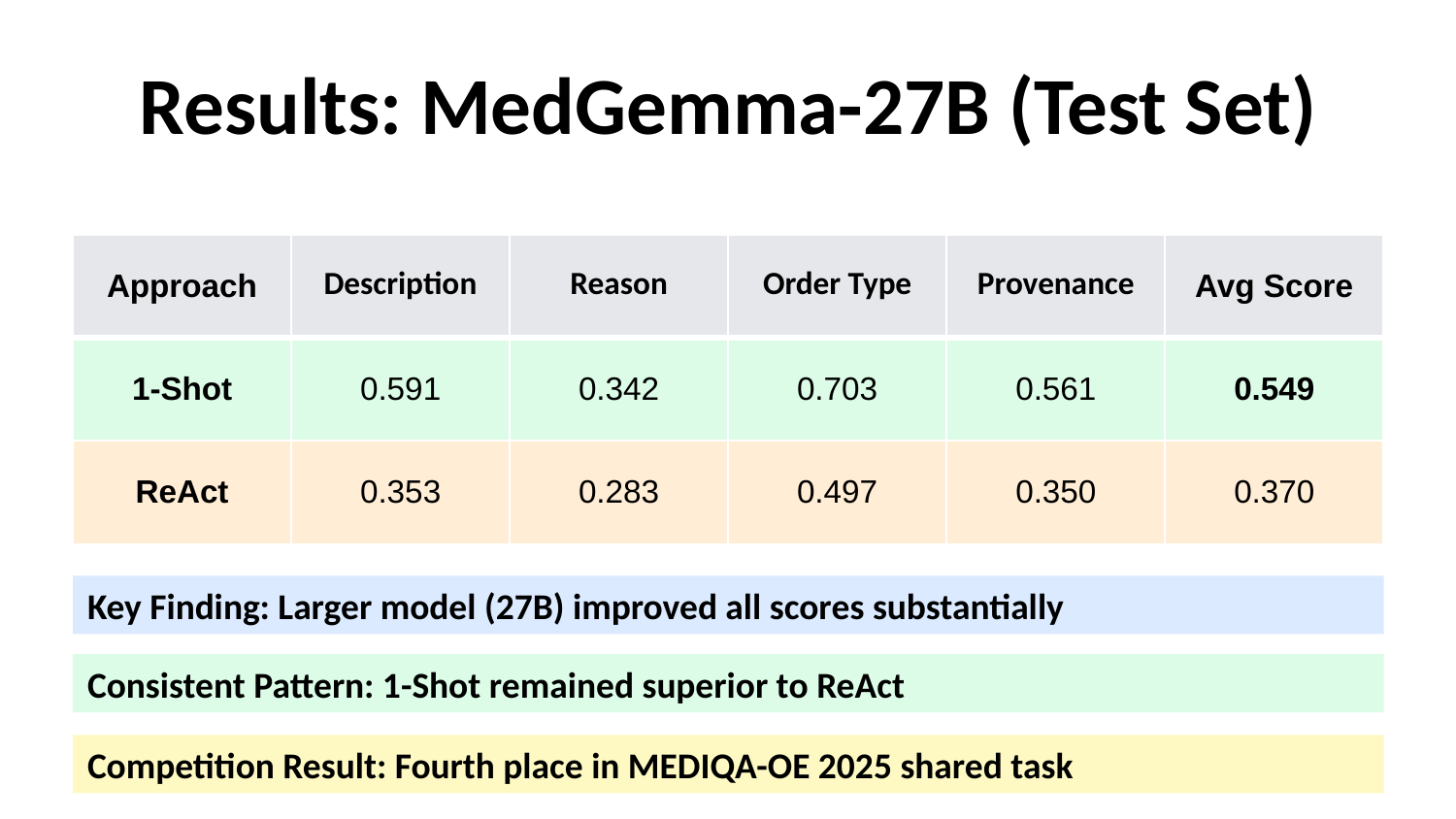

# Results: MedGemma-27B (Test Set)
| Approach | Description | Reason | Order Type | Provenance | Avg Score |
| --- | --- | --- | --- | --- | --- |
| 1-Shot | 0.591 | 0.342 | 0.703 | 0.561 | 0.549 |
| ReAct | 0.353 | 0.283 | 0.497 | 0.350 | 0.370 |
Key Finding: Larger model (27B) improved all scores substantially
Consistent Pattern: 1-Shot remained superior to ReAct
Competition Result: Fourth place in MEDIQA-OE 2025 shared task